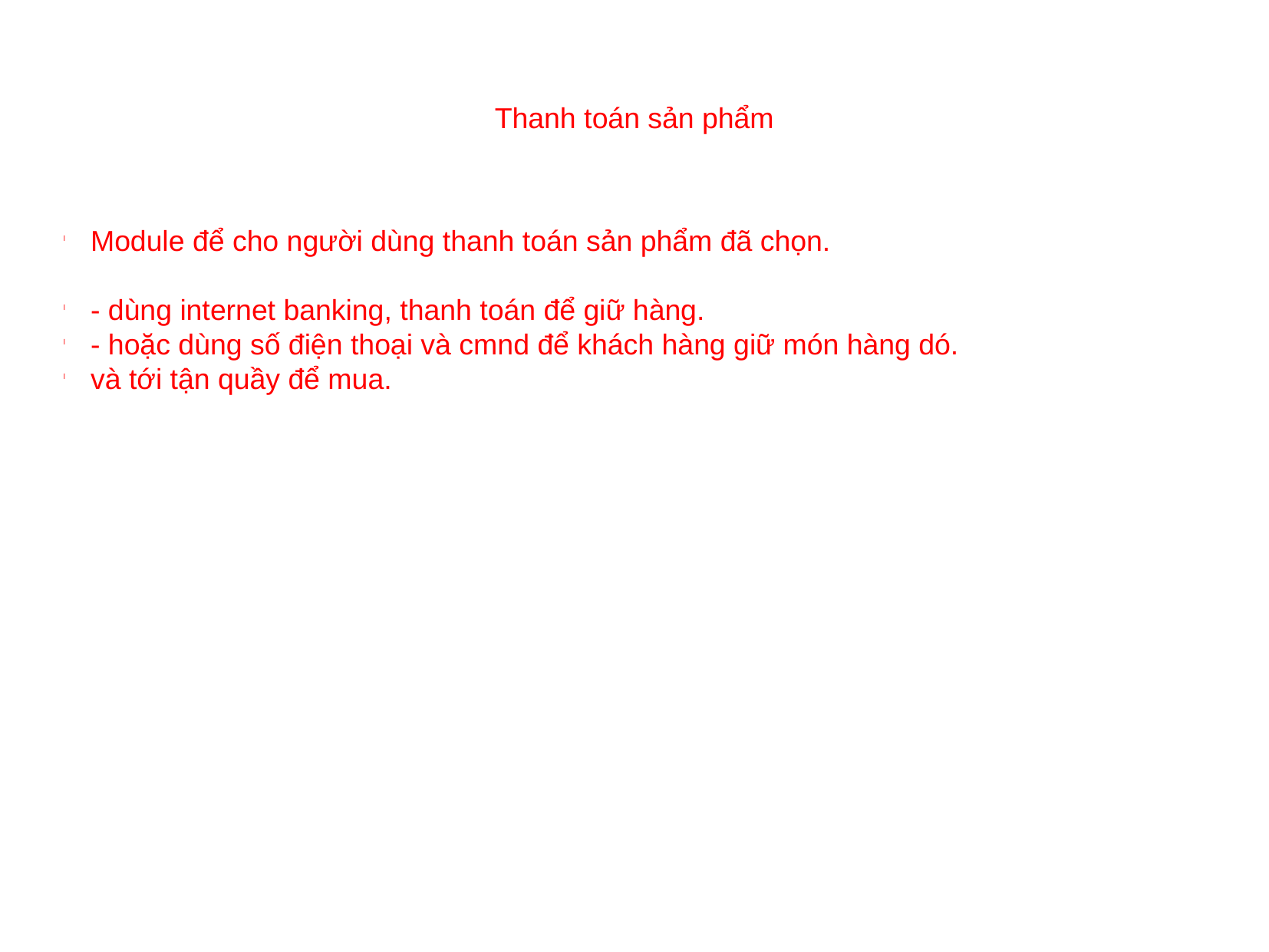

Thanh toán sản phẩm
Module để cho người dùng thanh toán sản phẩm đã chọn.

- dùng internet banking, thanh toán để giữ hàng.
- hoặc dùng số điện thoại và cmnd để khách hàng giữ món hàng dó.
và tới tận quầy để mua.